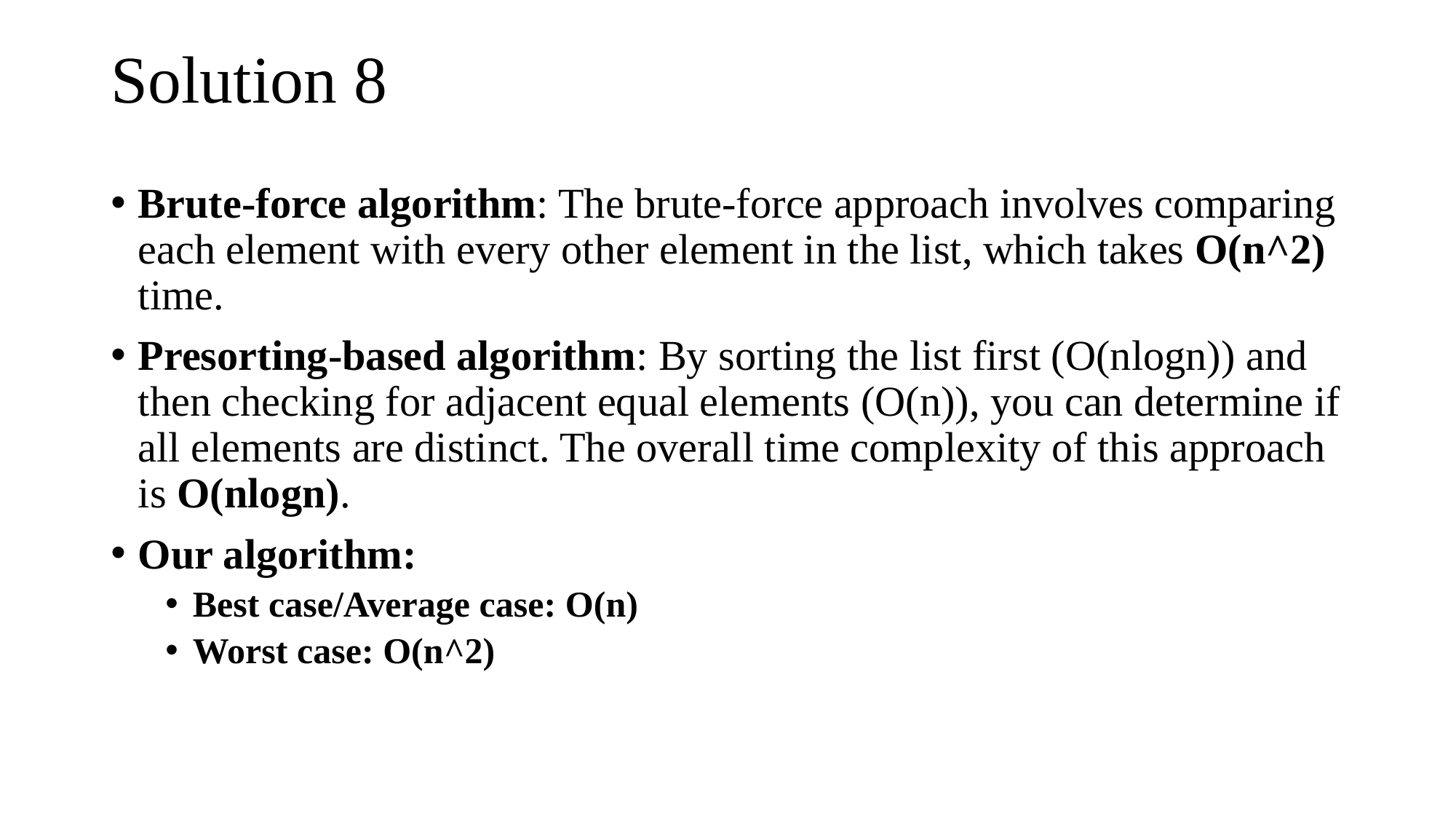

# Solution 8
Brute-force algorithm: The brute-force approach involves comparing each element with every other element in the list, which takes O(n^2) time.
Presorting-based algorithm: By sorting the list first (O(nlogn)) and then checking for adjacent equal elements (O(n)), you can determine if all elements are distinct. The overall time complexity of this approach is O(nlogn).
Our algorithm:
Best case/Average case: O(n)
Worst case: O(n^2)